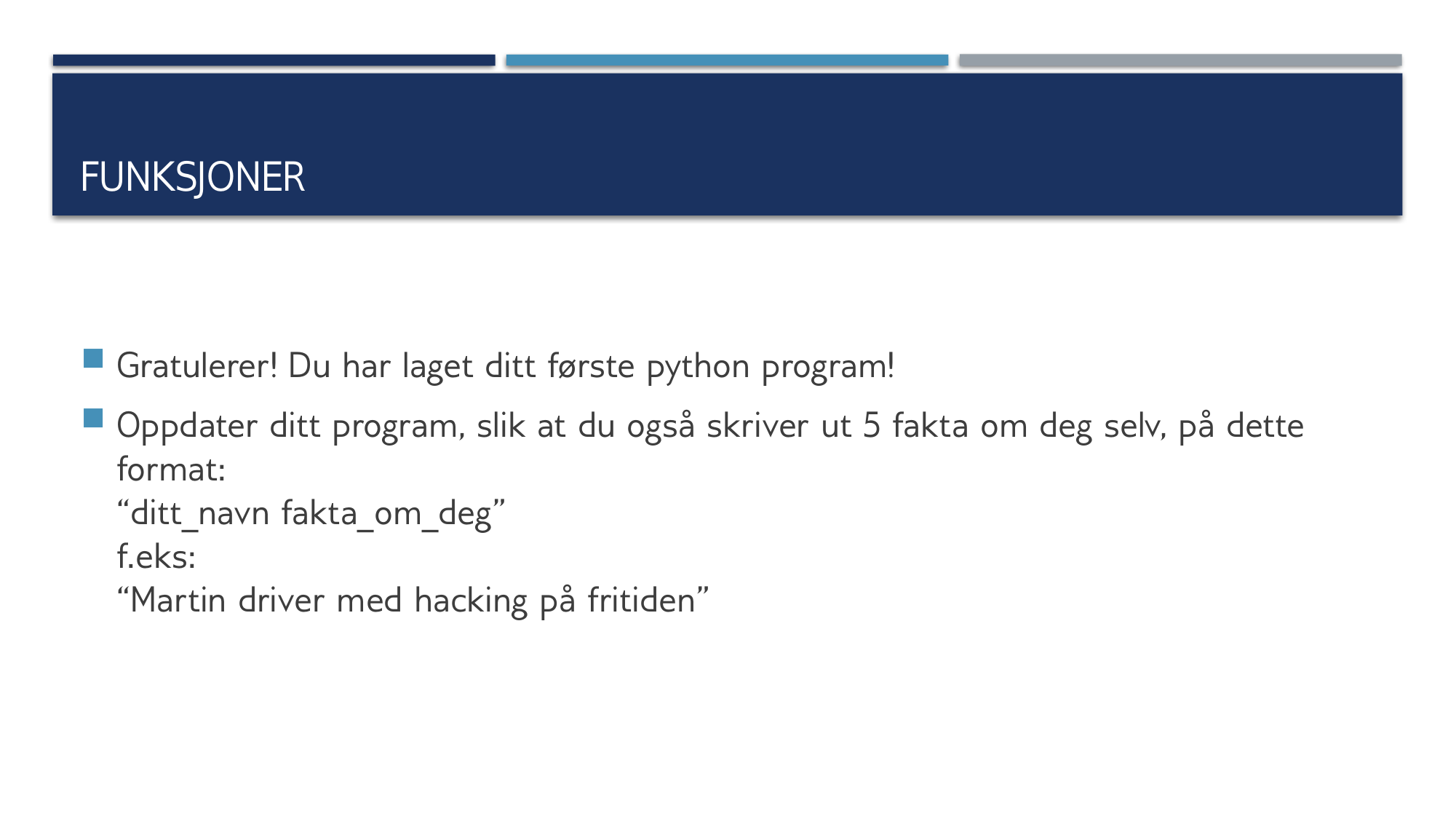

# Funksjoner
Gratulerer! Du har laget ditt første python program!
Oppdater ditt program, slik at du også skriver ut 5 fakta om deg selv, på dette format:
“ditt_navn fakta_om_deg”
f.eks:
“Martin driver med hacking på fritiden”